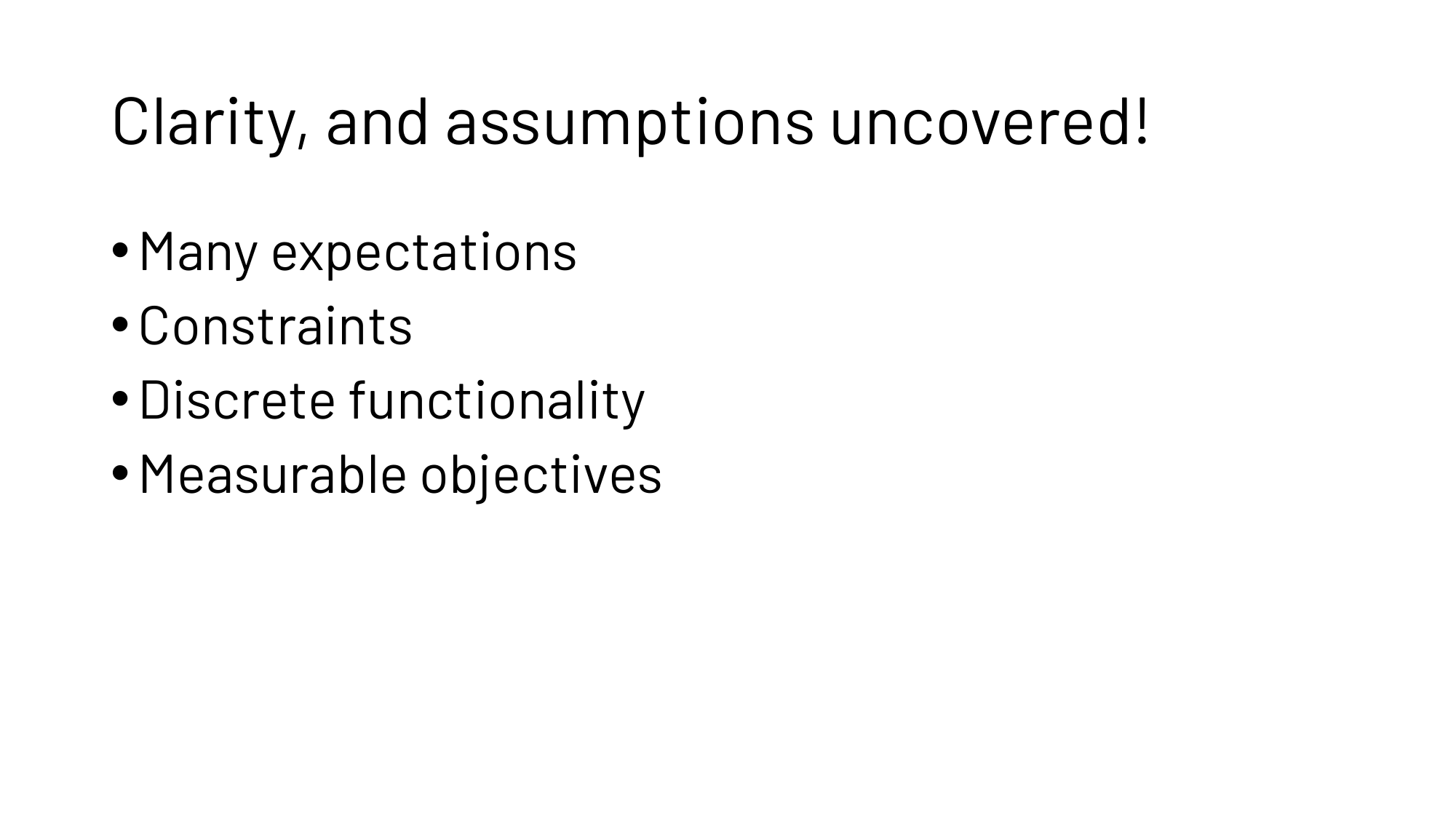

# Clarity, and assumptions uncovered!
Many expectations
Constraints
Discrete functionality
Measurable objectives